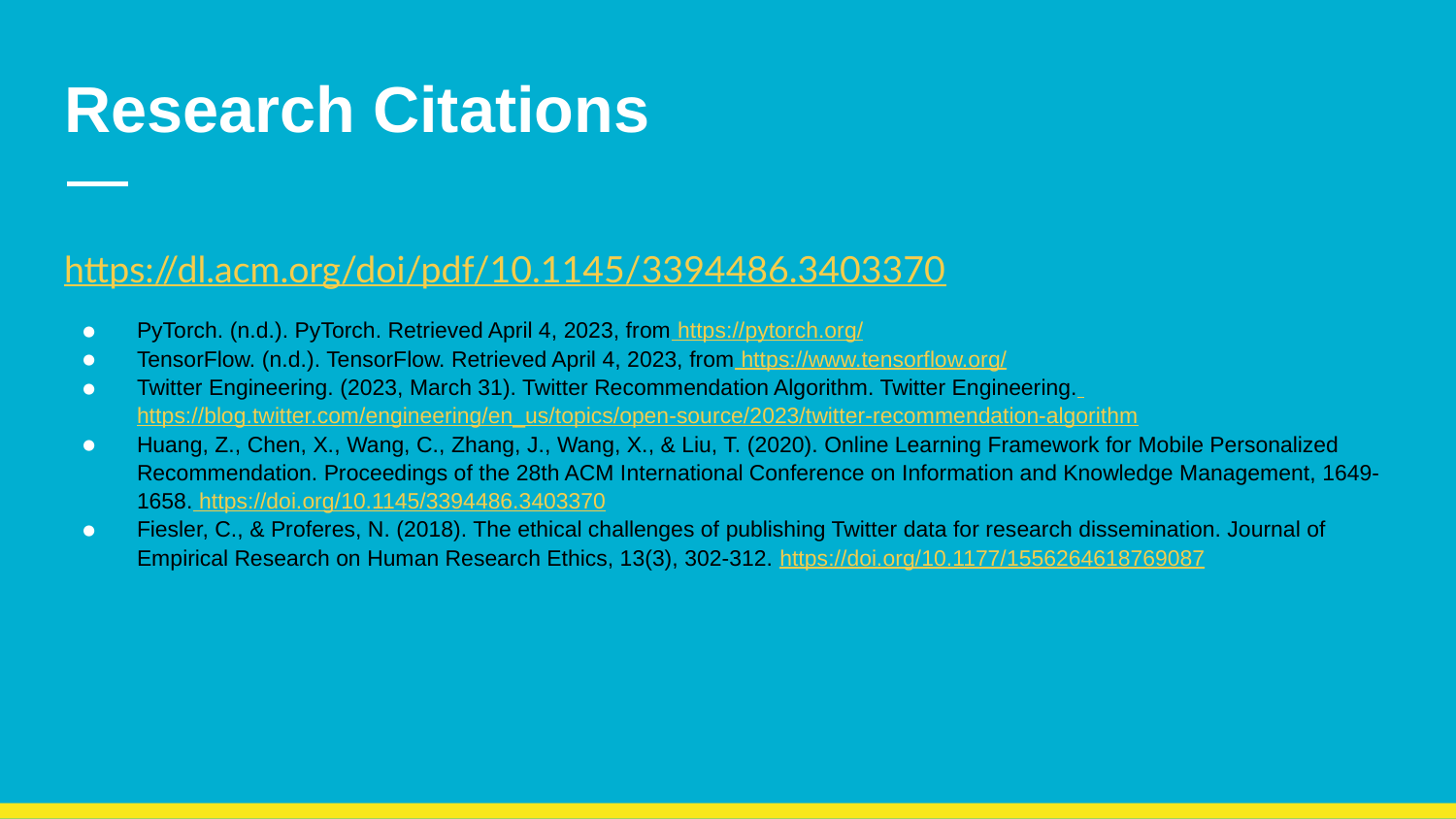

# Research Citations
https://dl.acm.org/doi/pdf/10.1145/3394486.3403370
PyTorch. (n.d.). PyTorch. Retrieved April 4, 2023, from https://pytorch.org/
TensorFlow. (n.d.). TensorFlow. Retrieved April 4, 2023, from https://www.tensorflow.org/
Twitter Engineering. (2023, March 31). Twitter Recommendation Algorithm. Twitter Engineering. https://blog.twitter.com/engineering/en_us/topics/open-source/2023/twitter-recommendation-algorithm
Huang, Z., Chen, X., Wang, C., Zhang, J., Wang, X., & Liu, T. (2020). Online Learning Framework for Mobile Personalized Recommendation. Proceedings of the 28th ACM International Conference on Information and Knowledge Management, 1649-1658. https://doi.org/10.1145/3394486.3403370
Fiesler, C., & Proferes, N. (2018). The ethical challenges of publishing Twitter data for research dissemination. Journal of Empirical Research on Human Research Ethics, 13(3), 302-312. https://doi.org/10.1177/1556264618769087